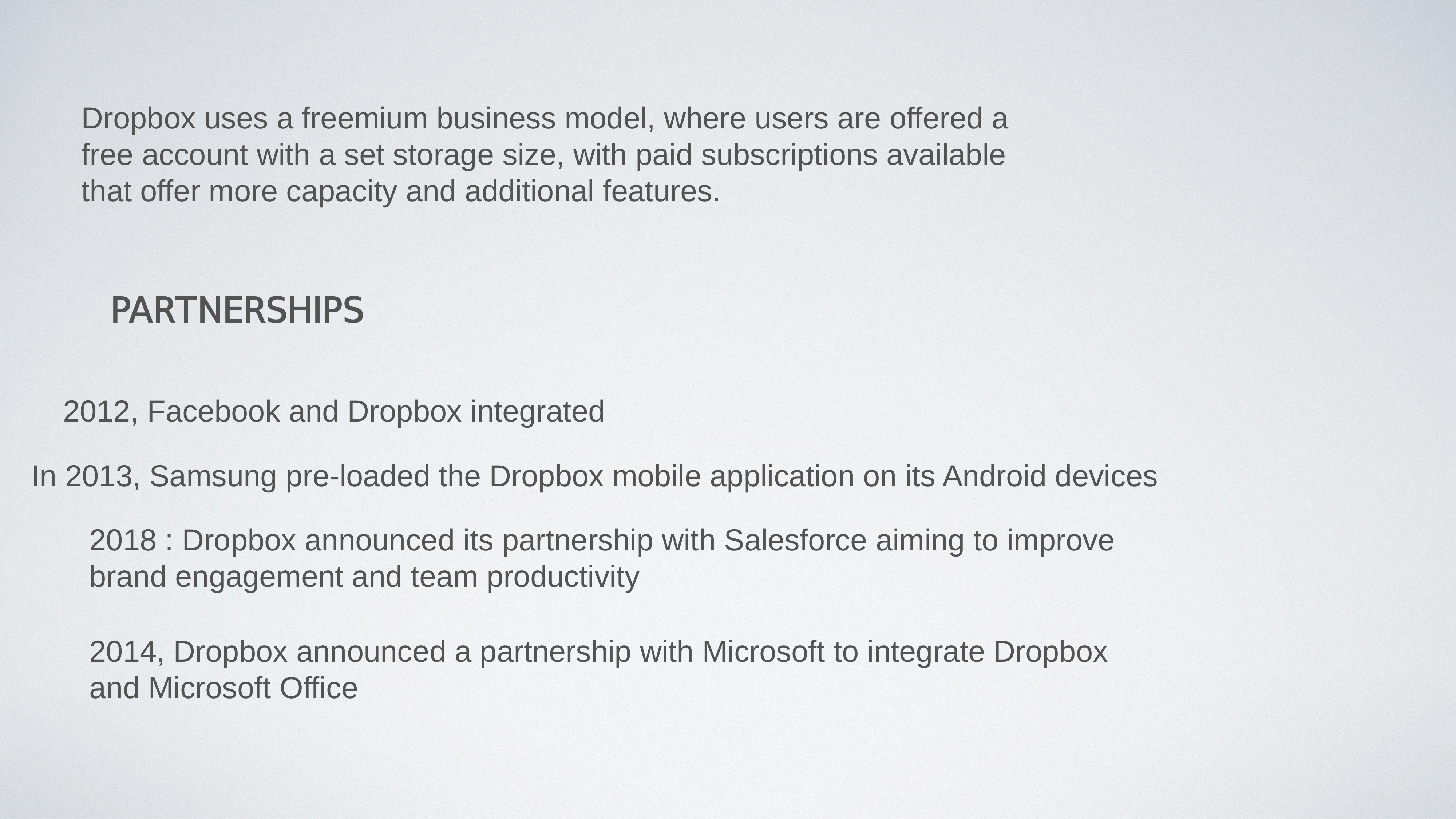

Dropbox uses a freemium business model, where users are offered a free account with a set storage size, with paid subscriptions available that offer more capacity and additional features.
# Partnerships
2012, Facebook and Dropbox integrated
In 2013, Samsung pre-loaded the Dropbox mobile application on its Android devices
2018 : Dropbox announced its partnership with Salesforce aiming to improve brand engagement and team productivity
2014, Dropbox announced a partnership with Microsoft to integrate Dropbox and Microsoft Office